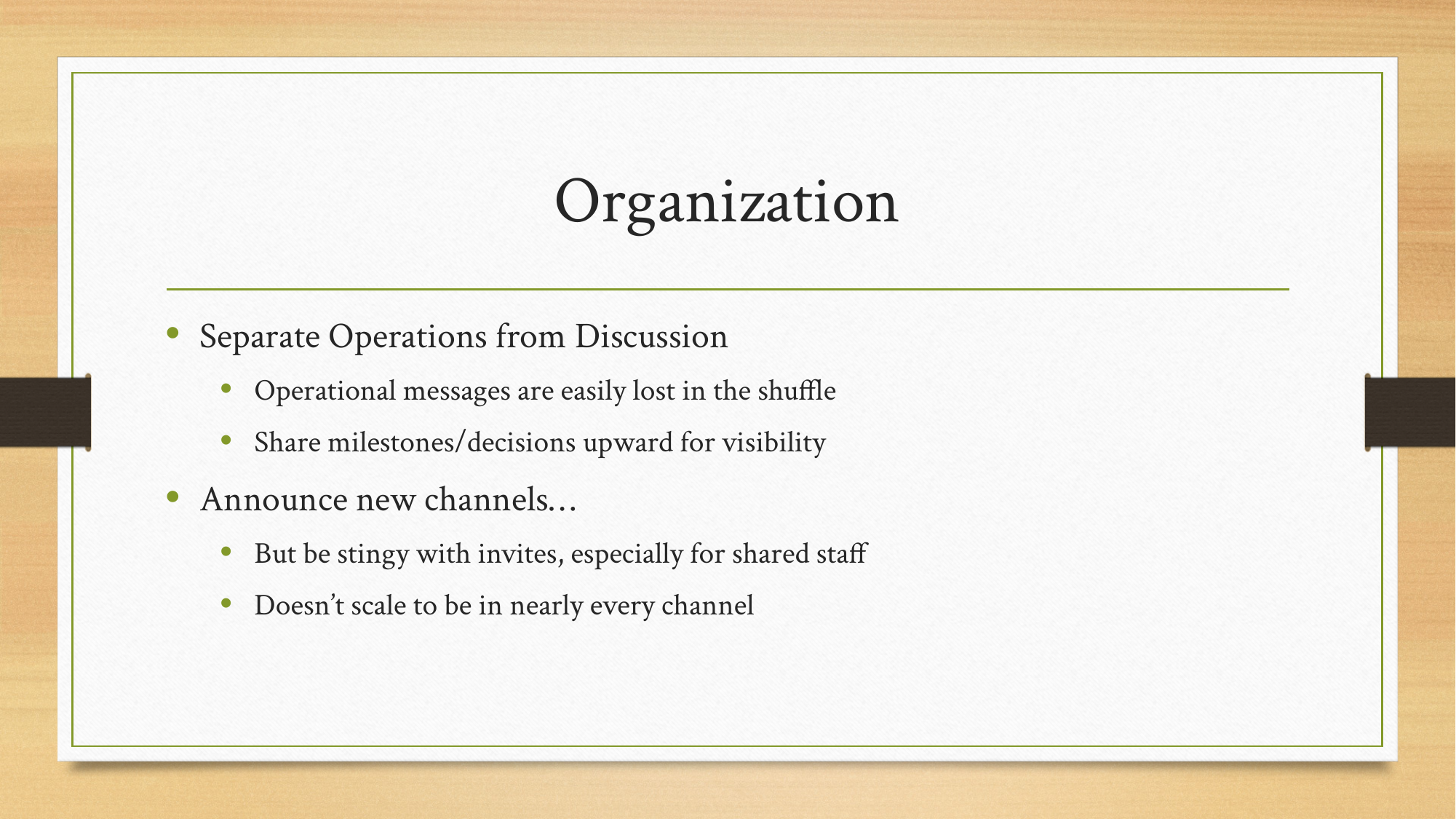

# Organization
Separate Operations from Discussion
Operational messages are easily lost in the shuffle
Share milestones/decisions upward for visibility
Announce new channels…
But be stingy with invites, especially for shared staff
Doesn’t scale to be in nearly every channel